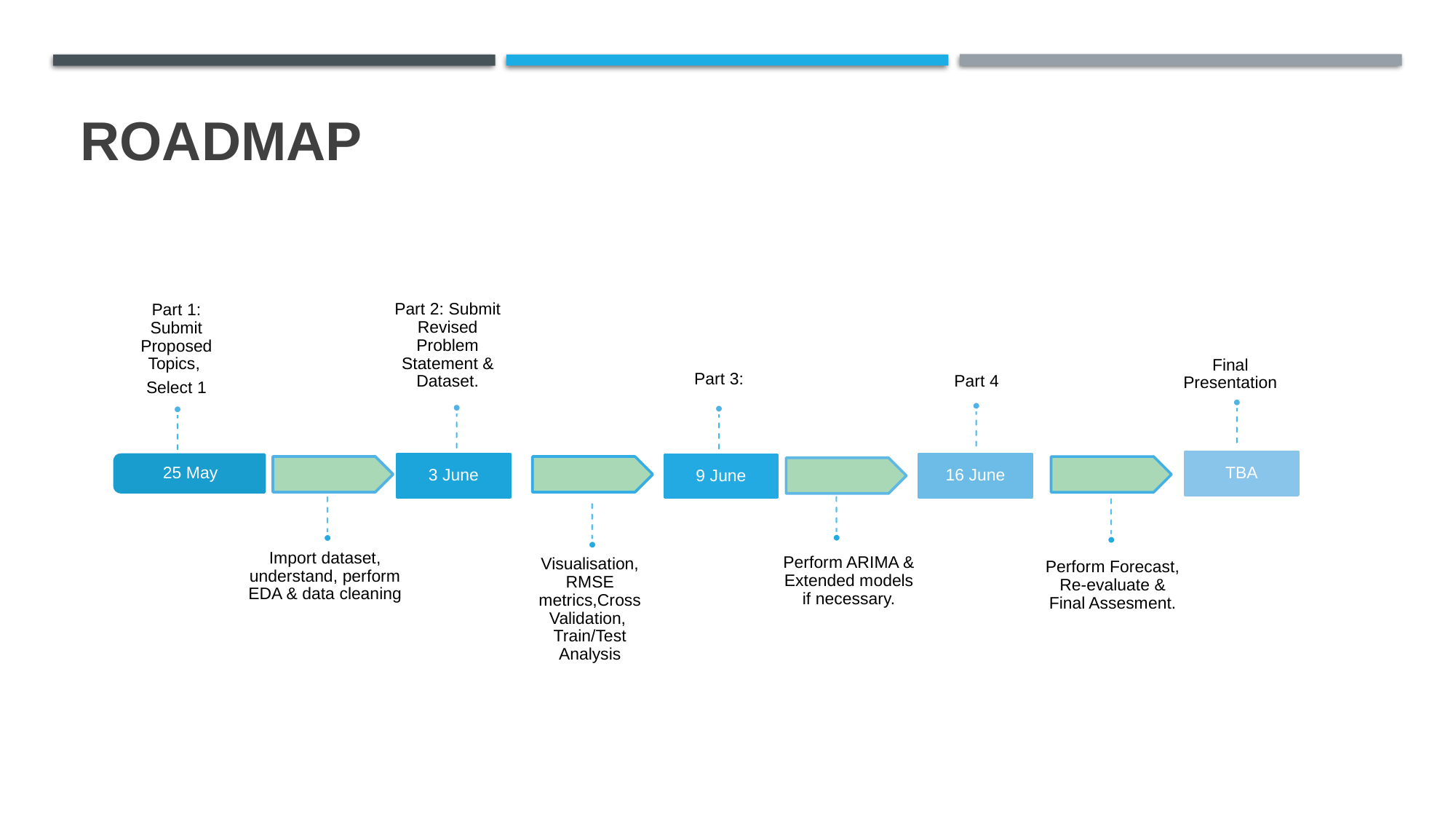

# Roadmap

Part 2: Submit Revised Problem Statement & Dataset.
Part 1: Submit Proposed Topics,
Select 1
Final Presentation
Part 4
Part 3:

TBA
16 June
3 June
9 June
25 May

Import dataset, understand, perform EDA & data cleaning
Perform ARIMA & Extended models if necessary.
Visualisation, RMSE metrics,Cross Validation,  Train/Test Analysis
Perform Forecast, Re-evaluate & Final Assesment.